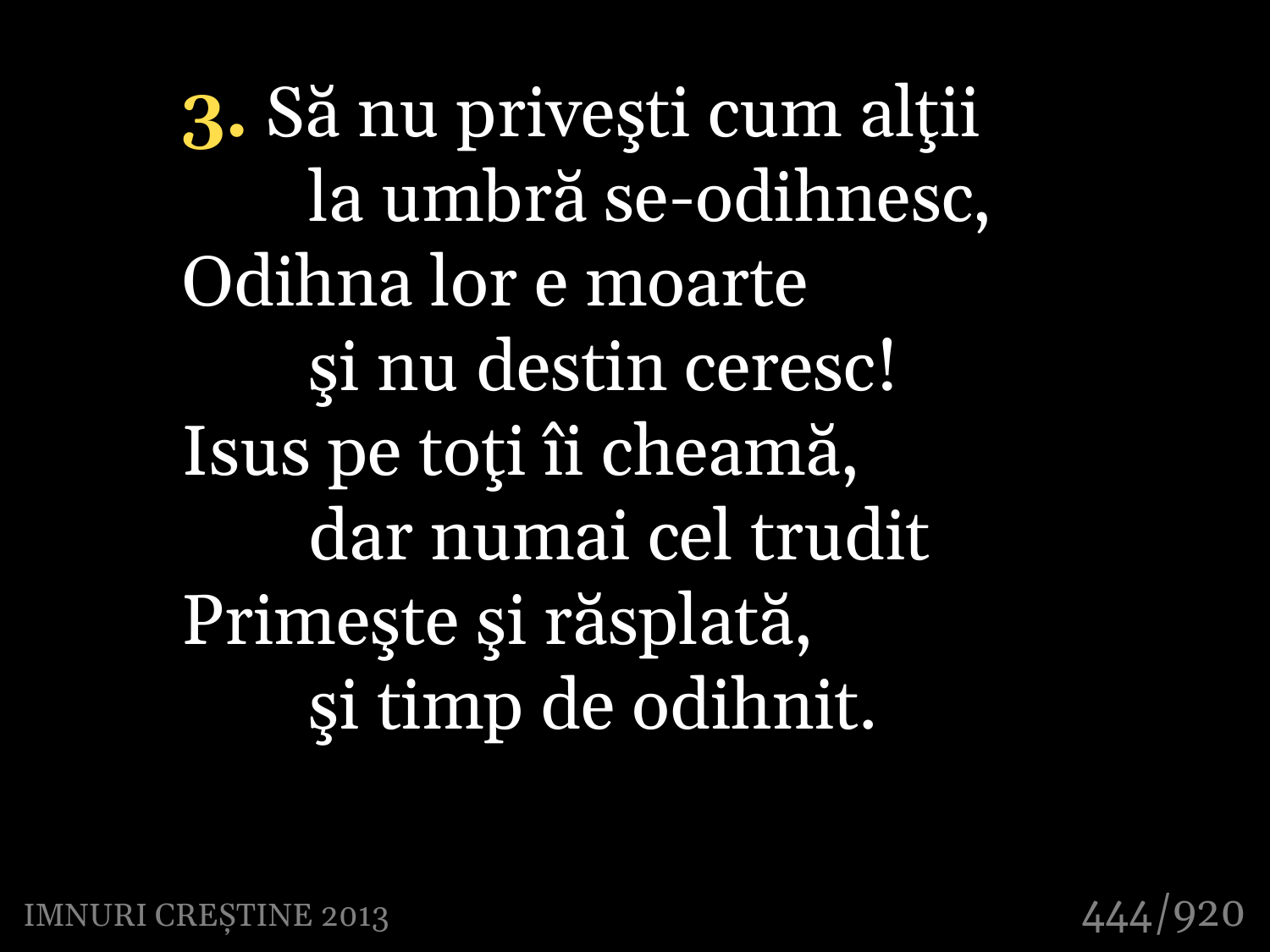

3. Să nu priveşti cum alţii
	la umbră se-odihnesc,
Odihna lor e moarte
	şi nu destin ceresc!
Isus pe toţi îi cheamă,
	dar numai cel trudit
Primeşte şi răsplată,
	şi timp de odihnit.
444/920
IMNURI CREȘTINE 2013